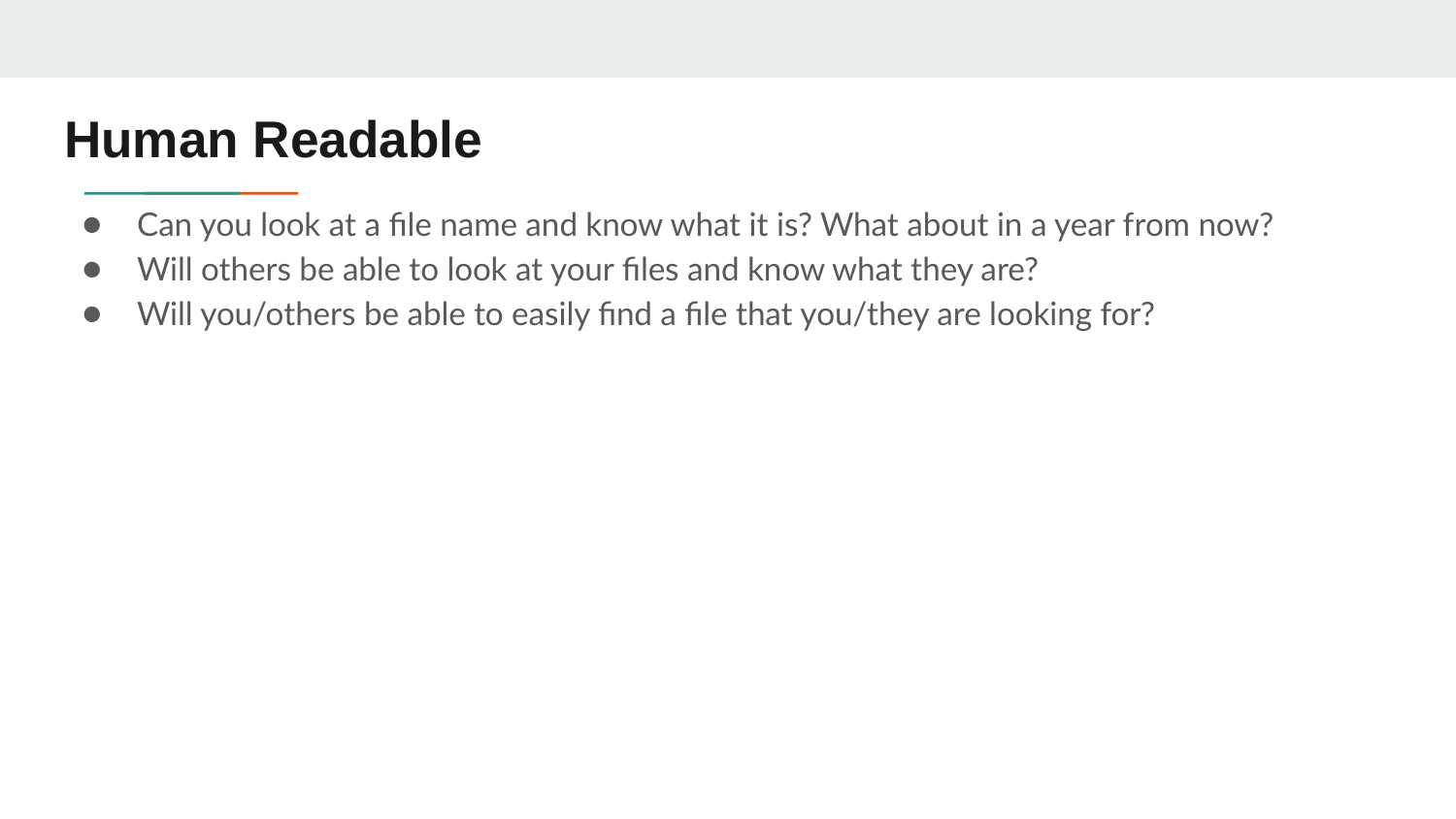

# Human Readable
Can you look at a file name and know what it is? What about in a year from now?
Will others be able to look at your files and know what they are?
Will you/others be able to easily find a file that you/they are looking for?